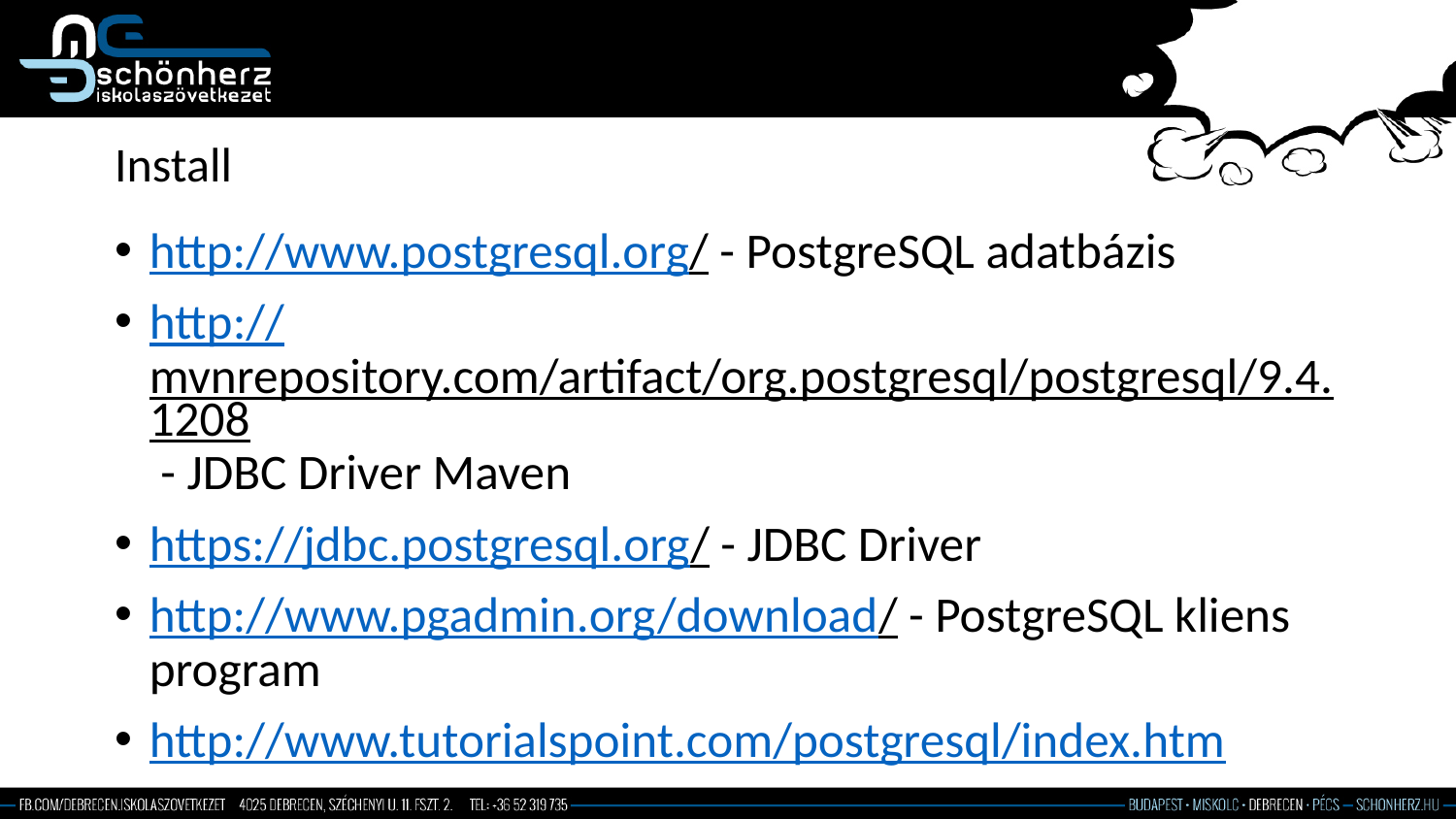

# Install
http://www.postgresql.org/ - PostgreSQL adatbázis
http://mvnrepository.com/artifact/org.postgresql/postgresql/9.4.1208 - JDBC Driver Maven
https://jdbc.postgresql.org/ - JDBC Driver
http://www.pgadmin.org/download/ - PostgreSQL kliens program
http://www.tutorialspoint.com/postgresql/index.htm